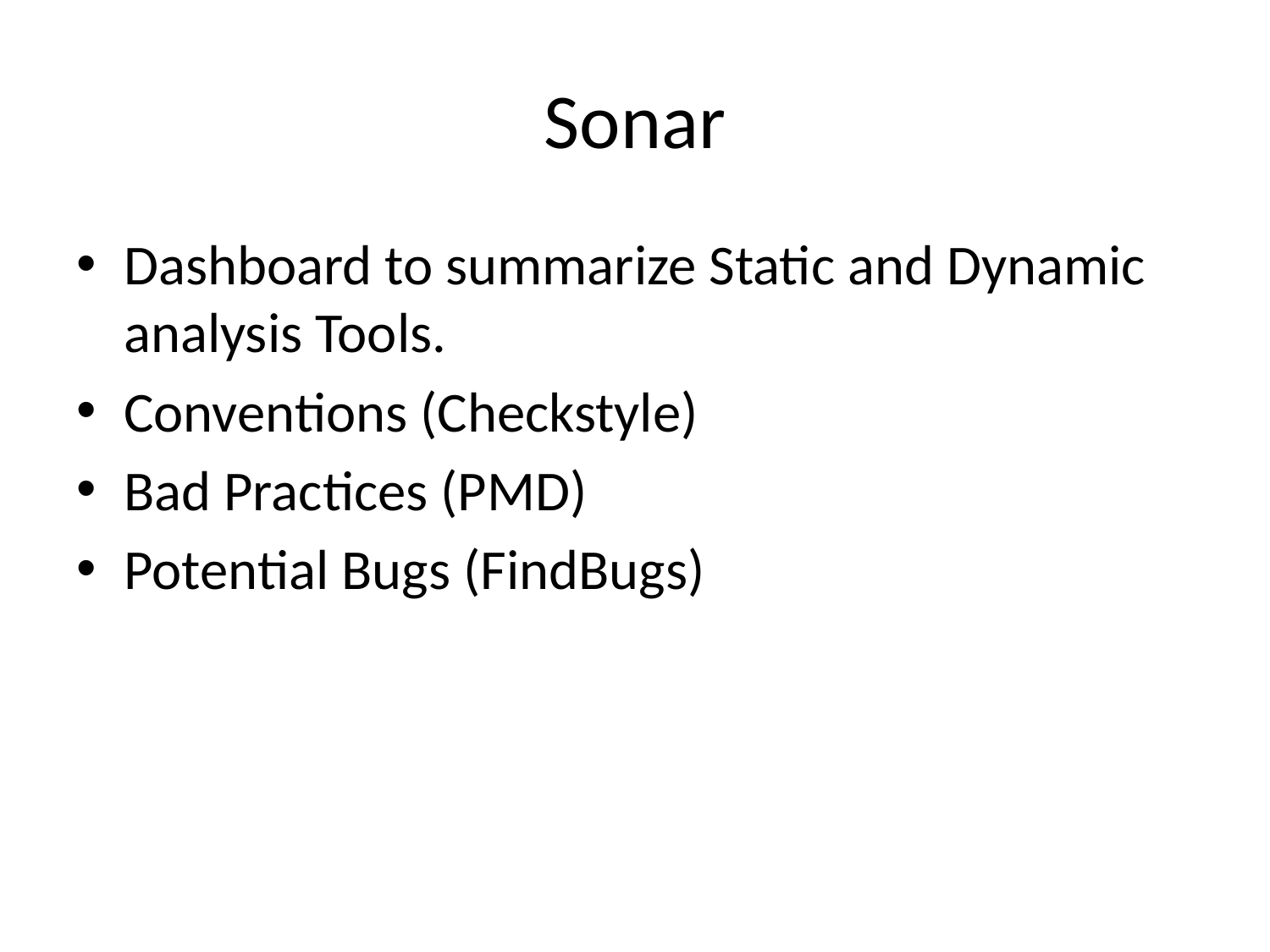

# Sonar
Dashboard to summarize Static and Dynamic analysis Tools.
Conventions (Checkstyle)
Bad Practices (PMD)
Potential Bugs (FindBugs)